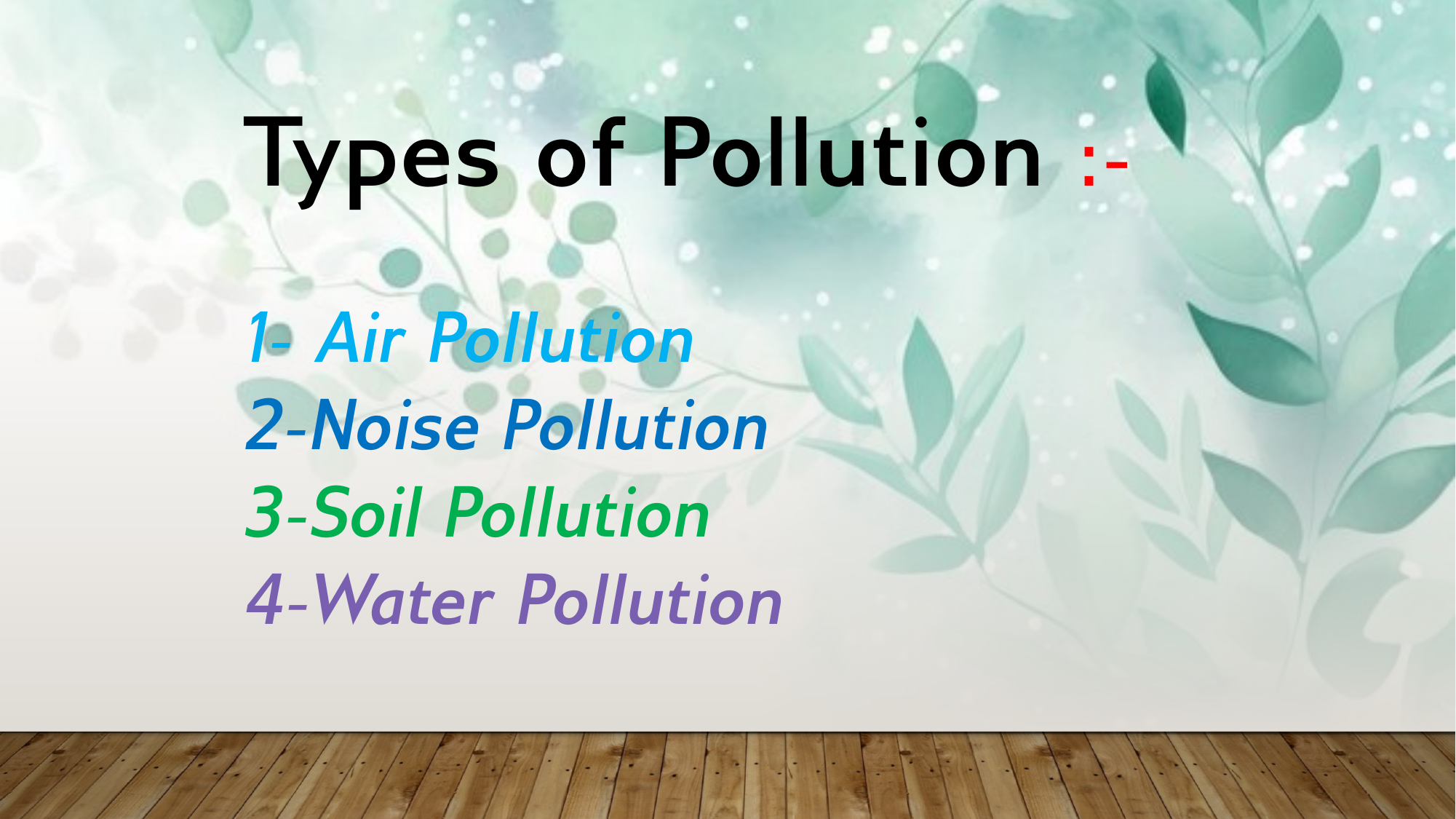

Types of Pollution :-
1- Air Pollution
2-Noise Pollution
3-Soil Pollution
4-Water Pollution